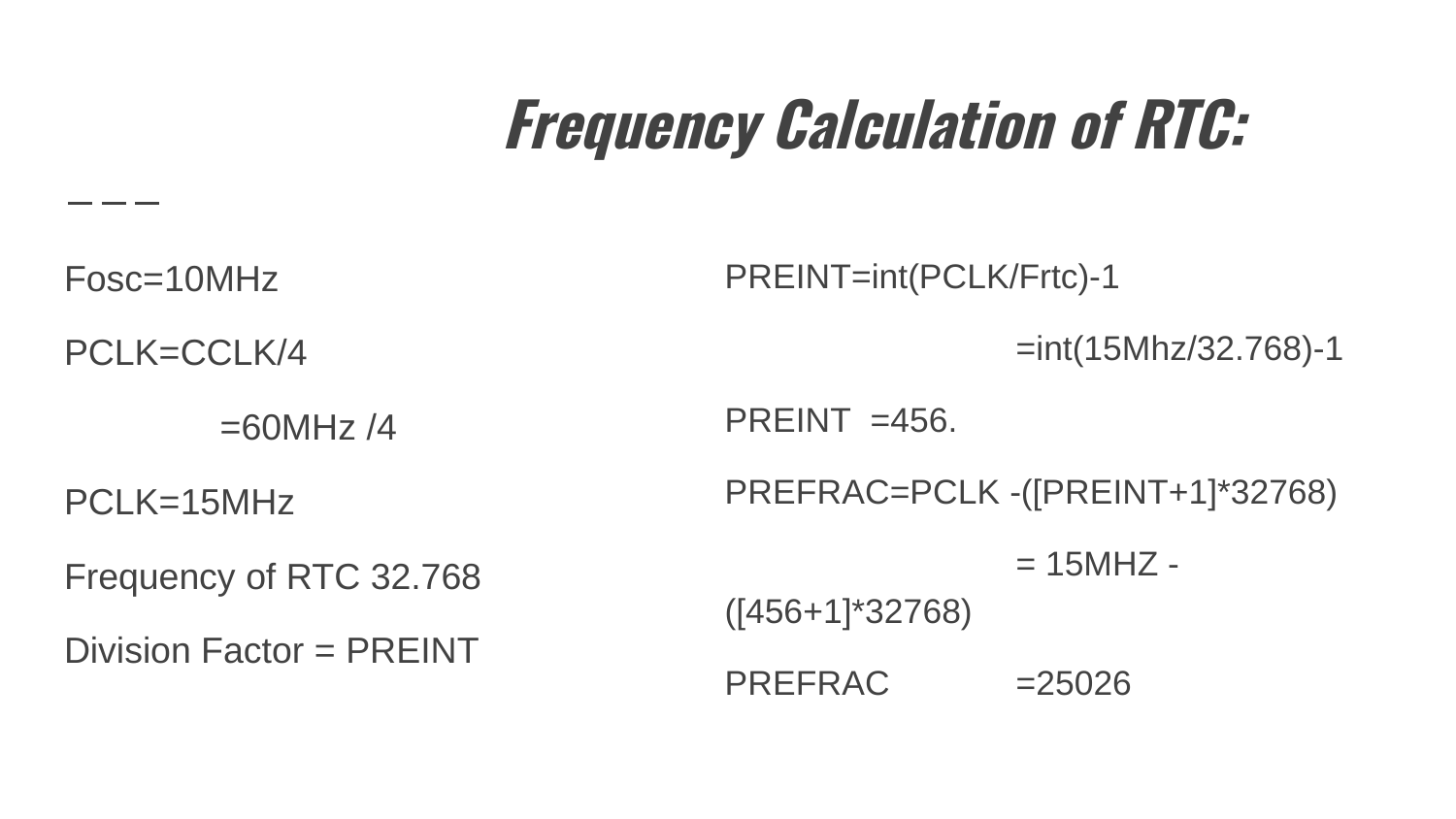

# Frequency Calculation of RTC:
Fosc=10MHz
PCLK=CCLK/4
	 =60MHz /4
PCLK=15MHz
Frequency of RTC 32.768
Division Factor = PREINT
PREINT=int(PCLK/Frtc)-1
		=int(15Mhz/32.768)-1
PREINT	=456.
PREFRAC=PCLK -([PREINT+1]*32768)
		= 15MHZ -([456+1]*32768)
PREFRAC	=25026